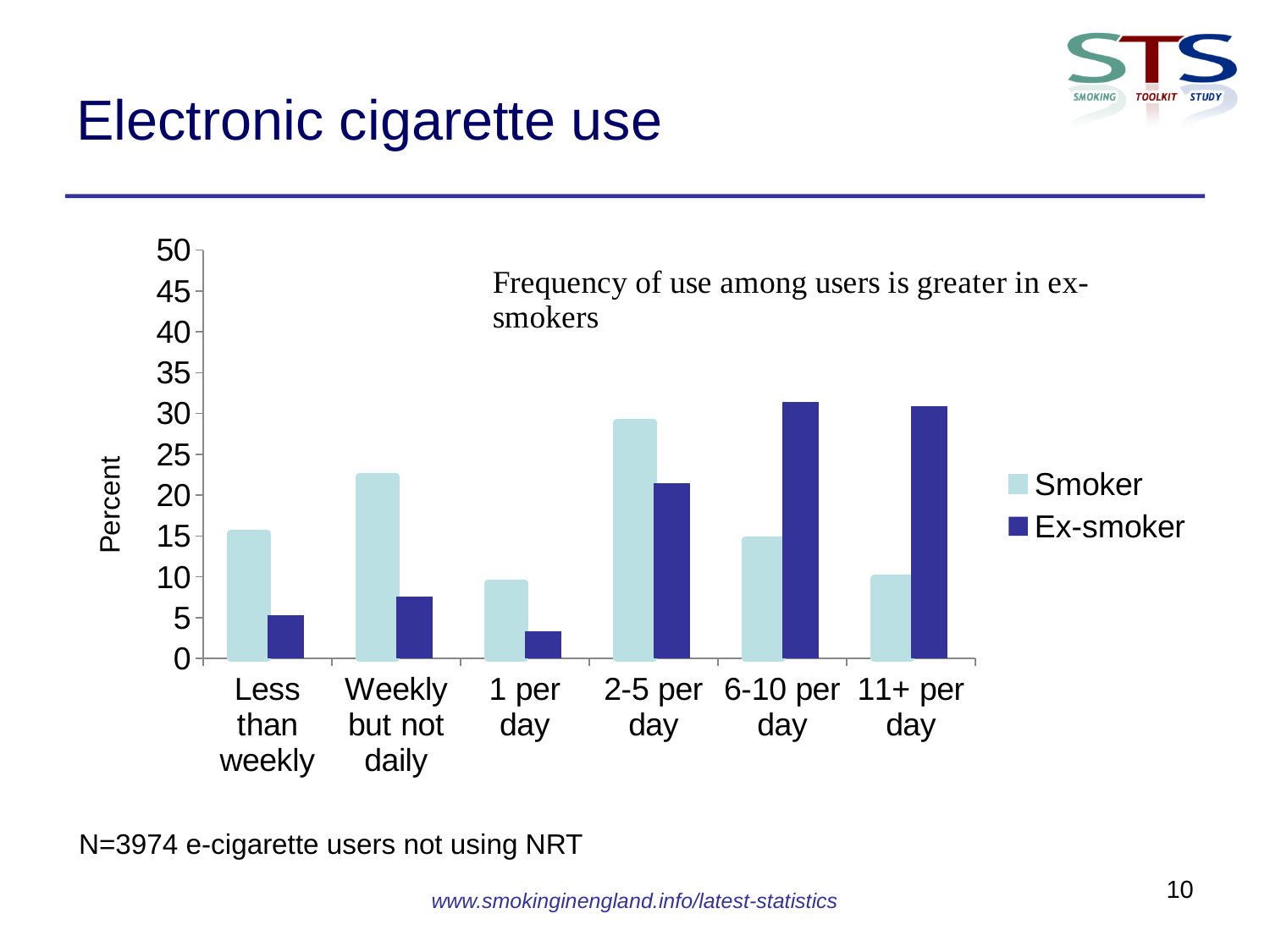

# Electronic cigarette use

### Chart

| Category | Smoker | Ex-smoker |
|---|---|---|
| Less than weekly | 15.3 | 5.3 |
| Weekly but not daily | 22.3 | 7.6 |
| 1 per day | 9.2 | 3.3 |
| 2-5 per day | 28.9 | 21.5 |
| 6-10 per day | 14.5 | 31.4 |
| 11+ per day | 9.8 | 30.9 |
N=3974 e-cigarette users not using NRT
10